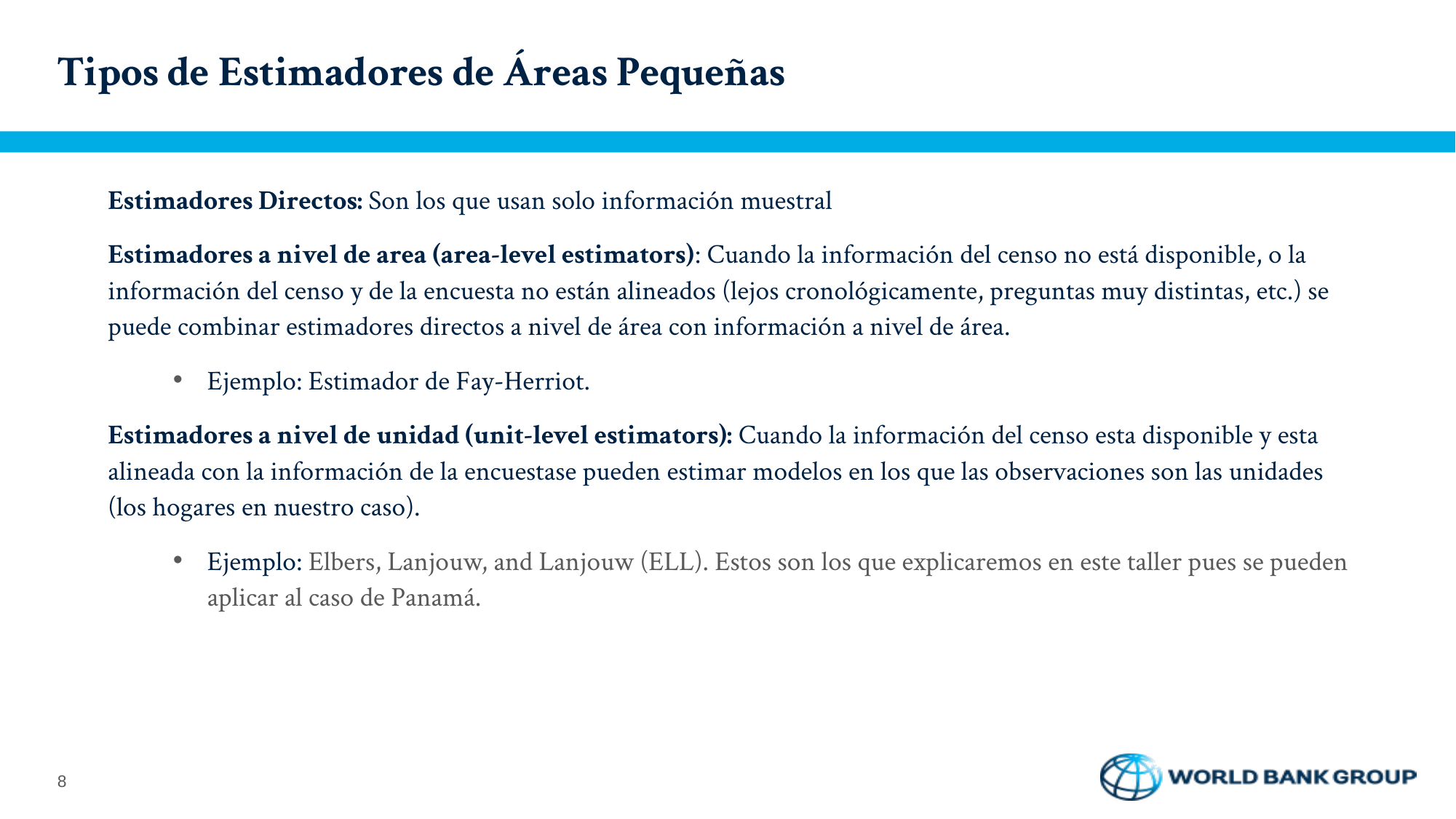

# Tipos de Estimadores de Áreas Pequeñas
Estimadores Directos: Son los que usan solo información muestral
Estimadores a nivel de area (area-level estimators): Cuando la información del censo no está disponible, o la información del censo y de la encuesta no están alineados (lejos cronológicamente, preguntas muy distintas, etc.) se puede combinar estimadores directos a nivel de área con información a nivel de área.
Ejemplo: Estimador de Fay-Herriot.
Estimadores a nivel de unidad (unit-level estimators): Cuando la información del censo esta disponible y esta alineada con la información de la encuestase pueden estimar modelos en los que las observaciones son las unidades (los hogares en nuestro caso).
Ejemplo: Elbers, Lanjouw, and Lanjouw (ELL). Estos son los que explicaremos en este taller pues se pueden aplicar al caso de Panamá.

8